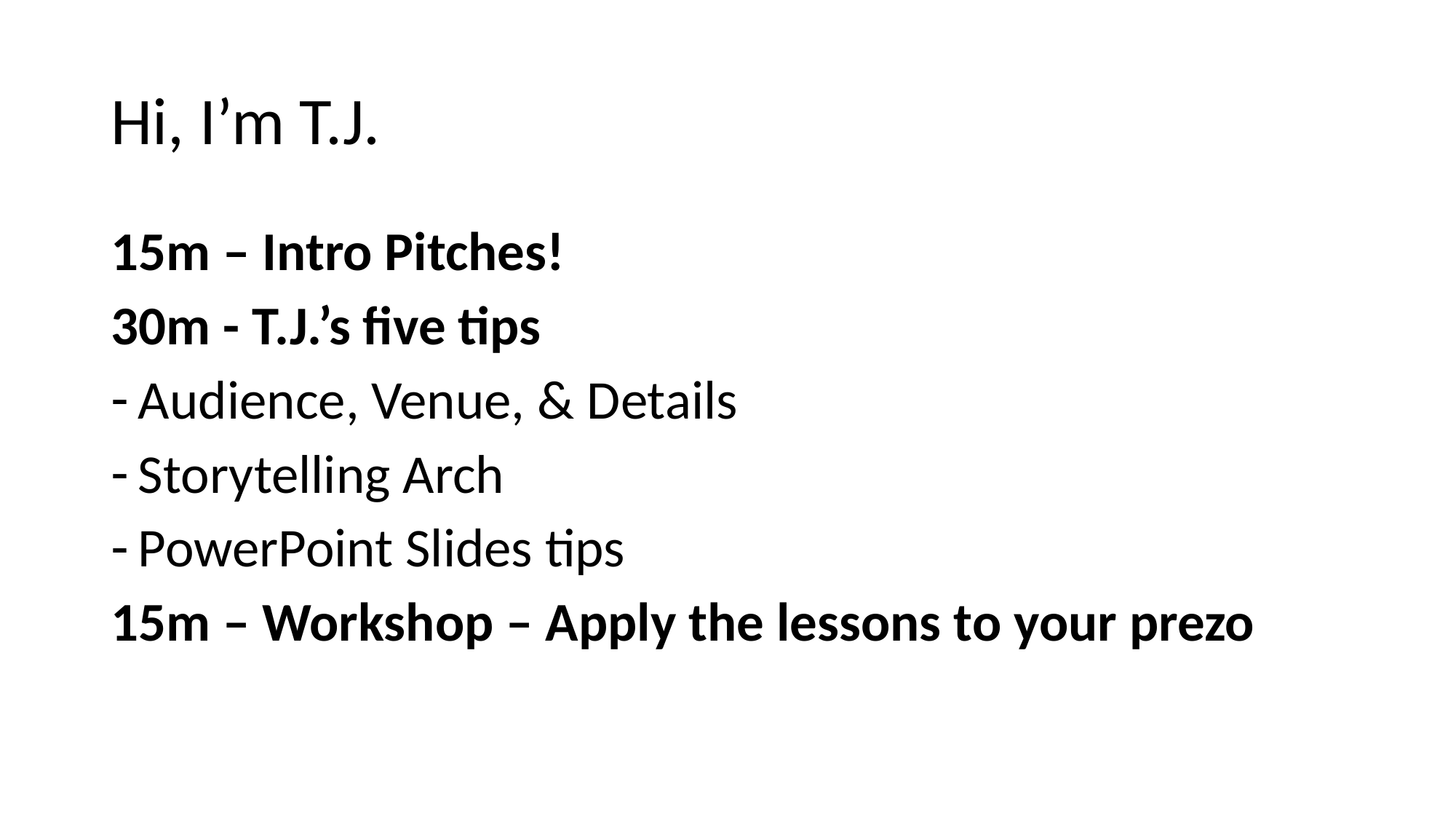

# Hi, I’m T.J.
15m – Intro Pitches!
30m - T.J.’s five tips
Audience, Venue, & Details
Storytelling Arch
PowerPoint Slides tips
15m – Workshop – Apply the lessons to your prezo